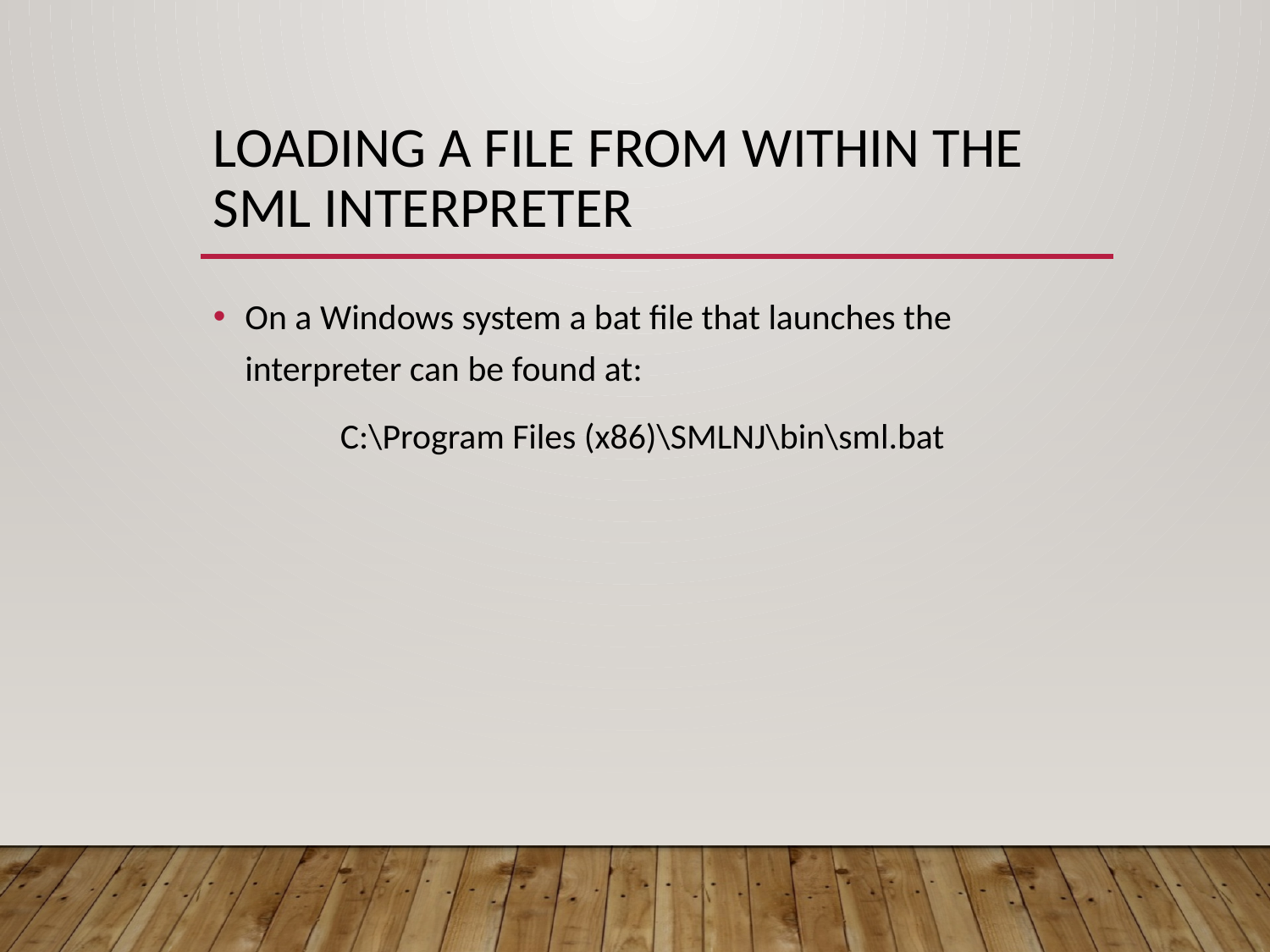

# Loading a file from within the sml interpreter
On a Windows system a bat file that launches the interpreter can be found at:
	C:\Program Files (x86)\SMLNJ\bin\sml.bat